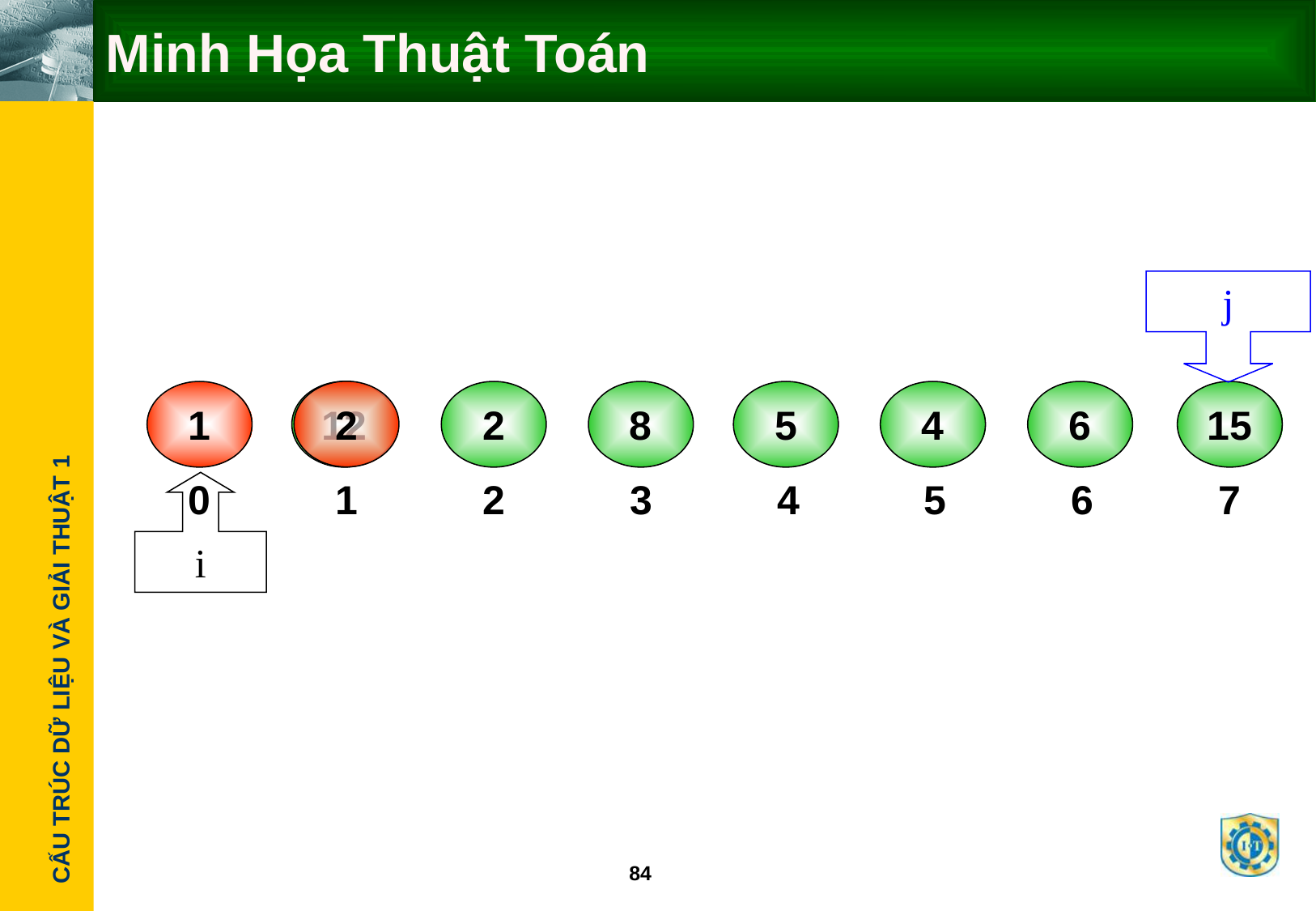

# Minh Họa Thuật Toán
j
2
1
12
2
8
5
4
6
15
0
1
2
3
4
5
6
7
i